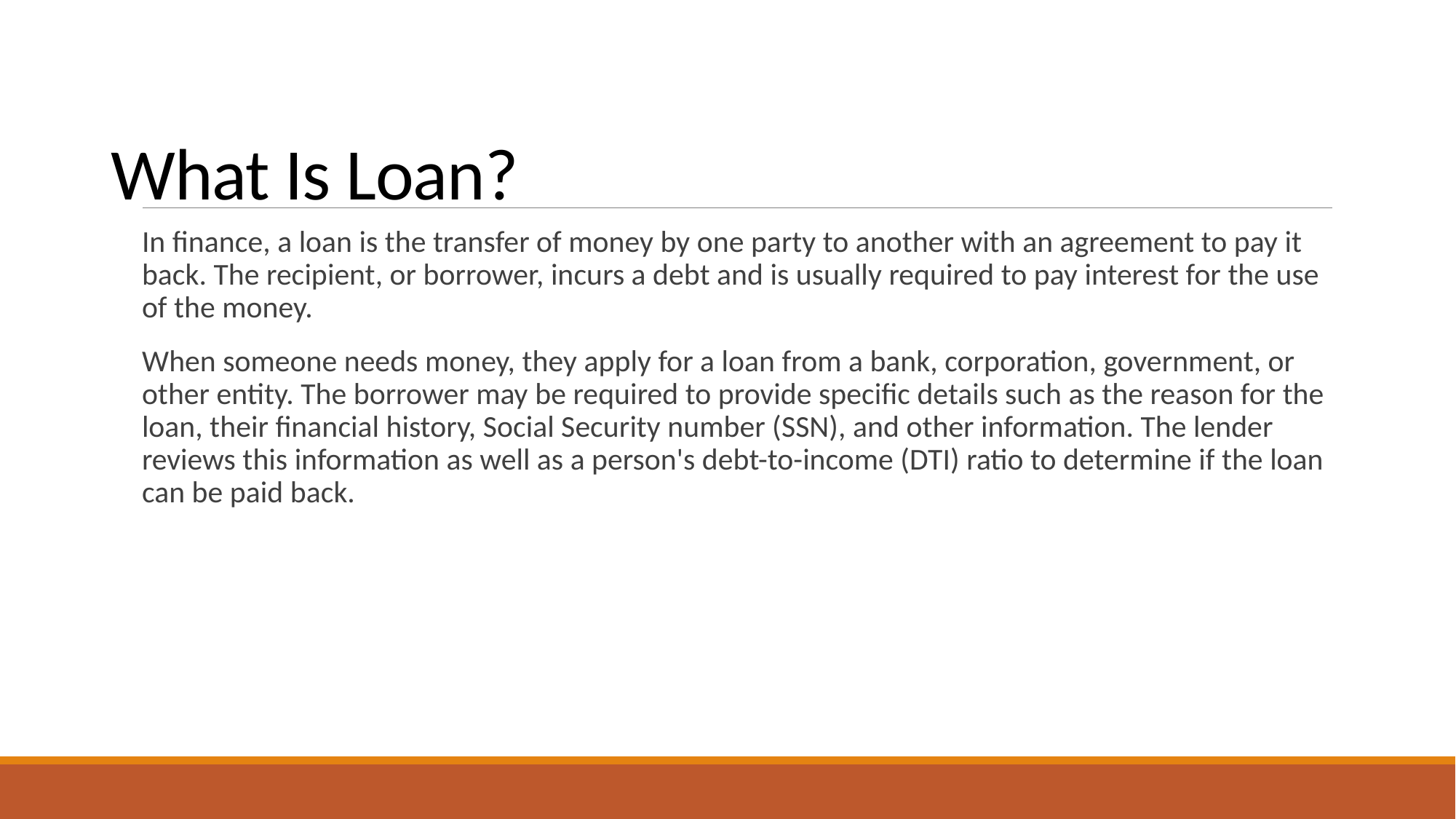

# What Is Loan?
In finance, a loan is the transfer of money by one party to another with an agreement to pay it back. The recipient, or borrower, incurs a debt and is usually required to pay interest for the use of the money.
When someone needs money, they apply for a loan from a bank, corporation, government, or other entity. The borrower may be required to provide specific details such as the reason for the loan, their financial history, Social Security number (SSN), and other information. The lender reviews this information as well as a person's debt-to-income (DTI) ratio to determine if the loan can be paid back.